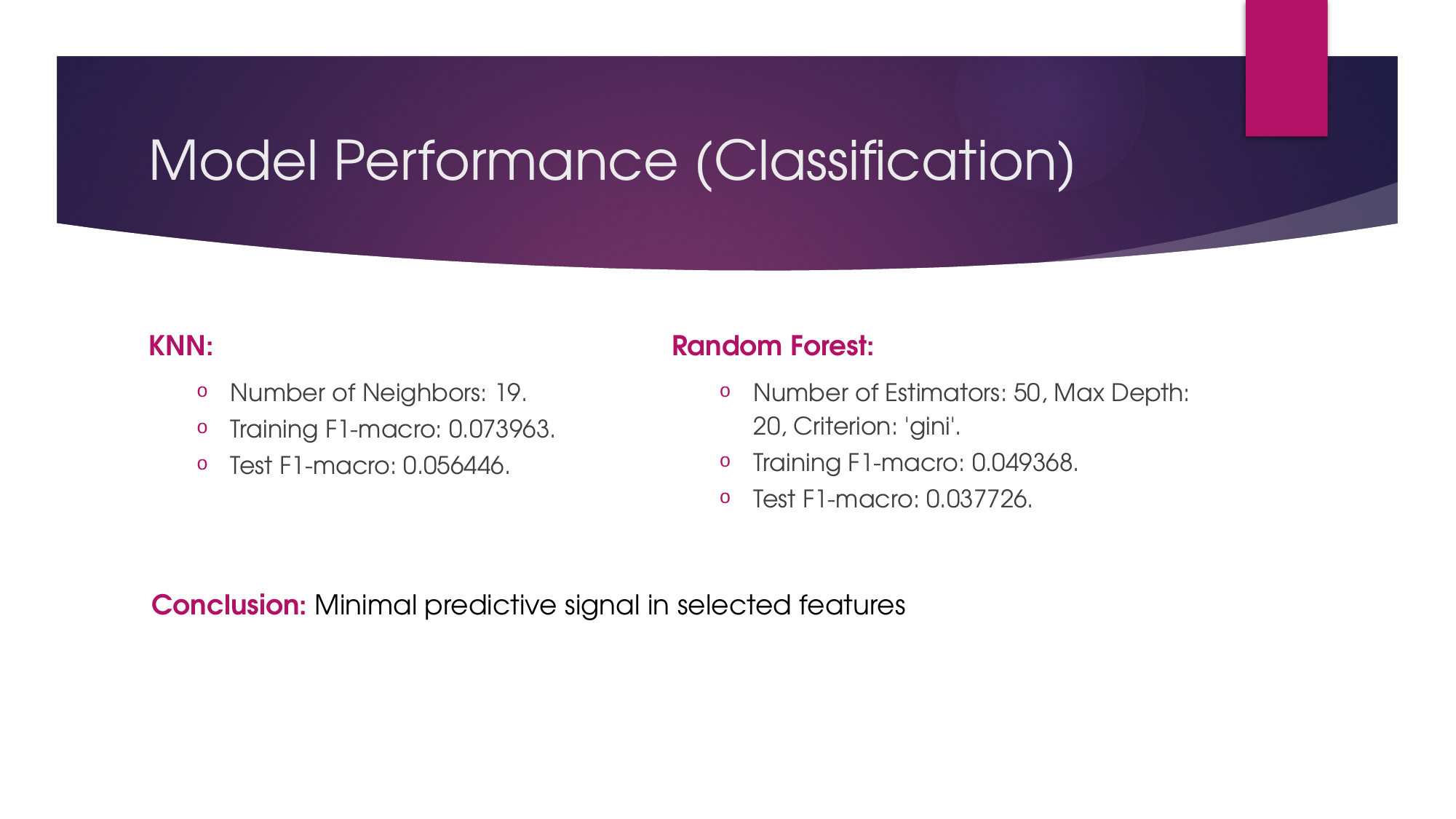

# Model Performance (Classification)
KNN:
Number of Neighbors: 19.
Training F1-macro: 0.073963.
Test F1-macro: 0.056446.

Random Forest:
Number of Estimators: 50, Max Depth: 20, Criterion: 'gini'.
Training F1-macro: 0.049368.
Test F1-macro: 0.037726.
Conclusion: Minimal predictive signal in selected features